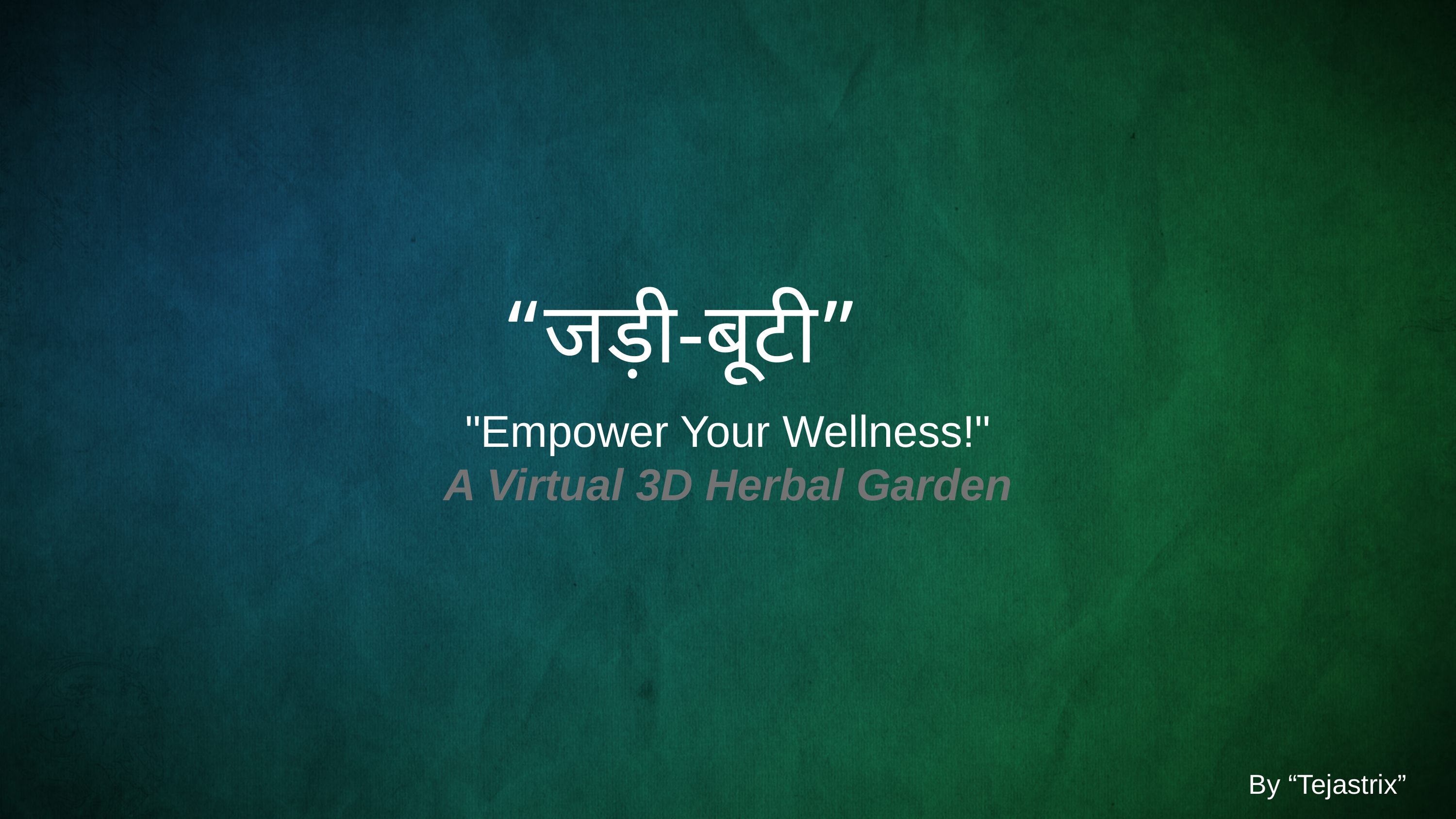

SMART INDIA HACKATHON 2024

“जड़ी-बूटी”
"Empower Your Wellness!"
A Virtual 3D Herbal Garden
By “Tejastrix”